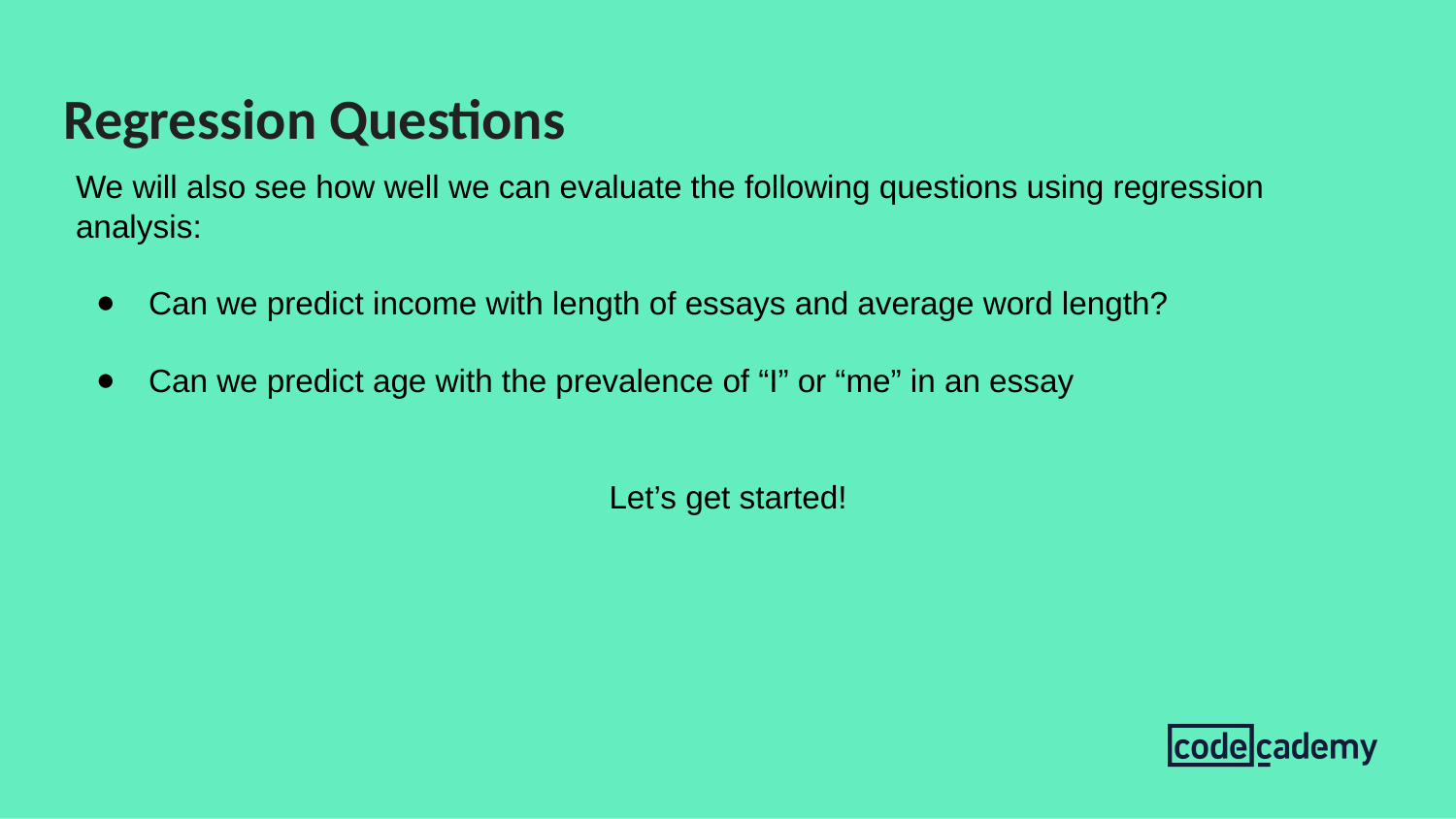

# Regression Questions
We will also see how well we can evaluate the following questions using regression analysis:

Can we predict income with length of essays and average word length?

Can we predict age with the prevalence of “I” or “me” in an essay

Let’s get started!